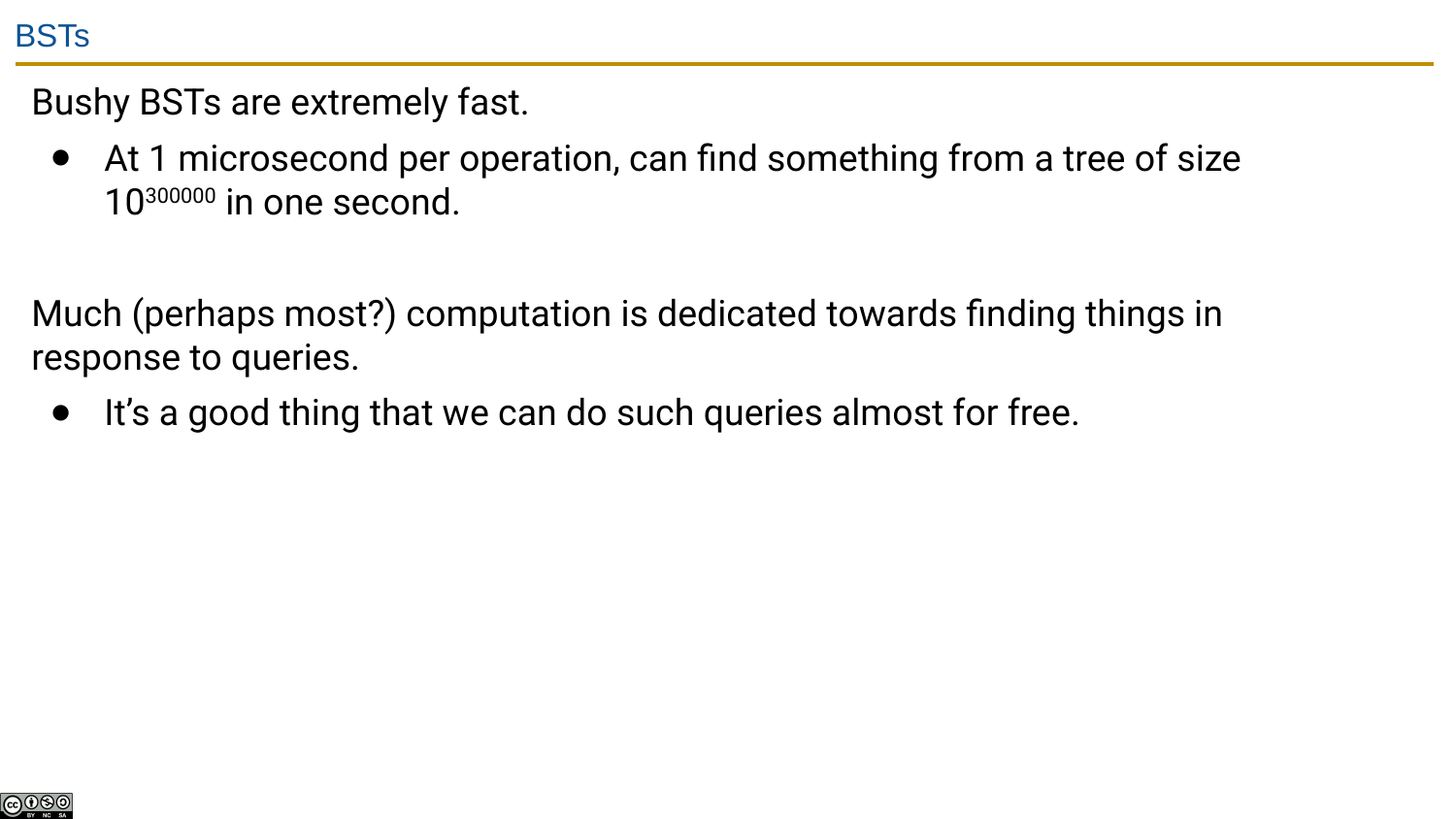

# BSTs
Bushy BSTs are extremely fast.
At 1 microsecond per operation, can find something from a tree of size 10300000 in one second.

Much (perhaps most?) computation is dedicated towards finding things in response to queries.
It’s a good thing that we can do such queries almost for free.